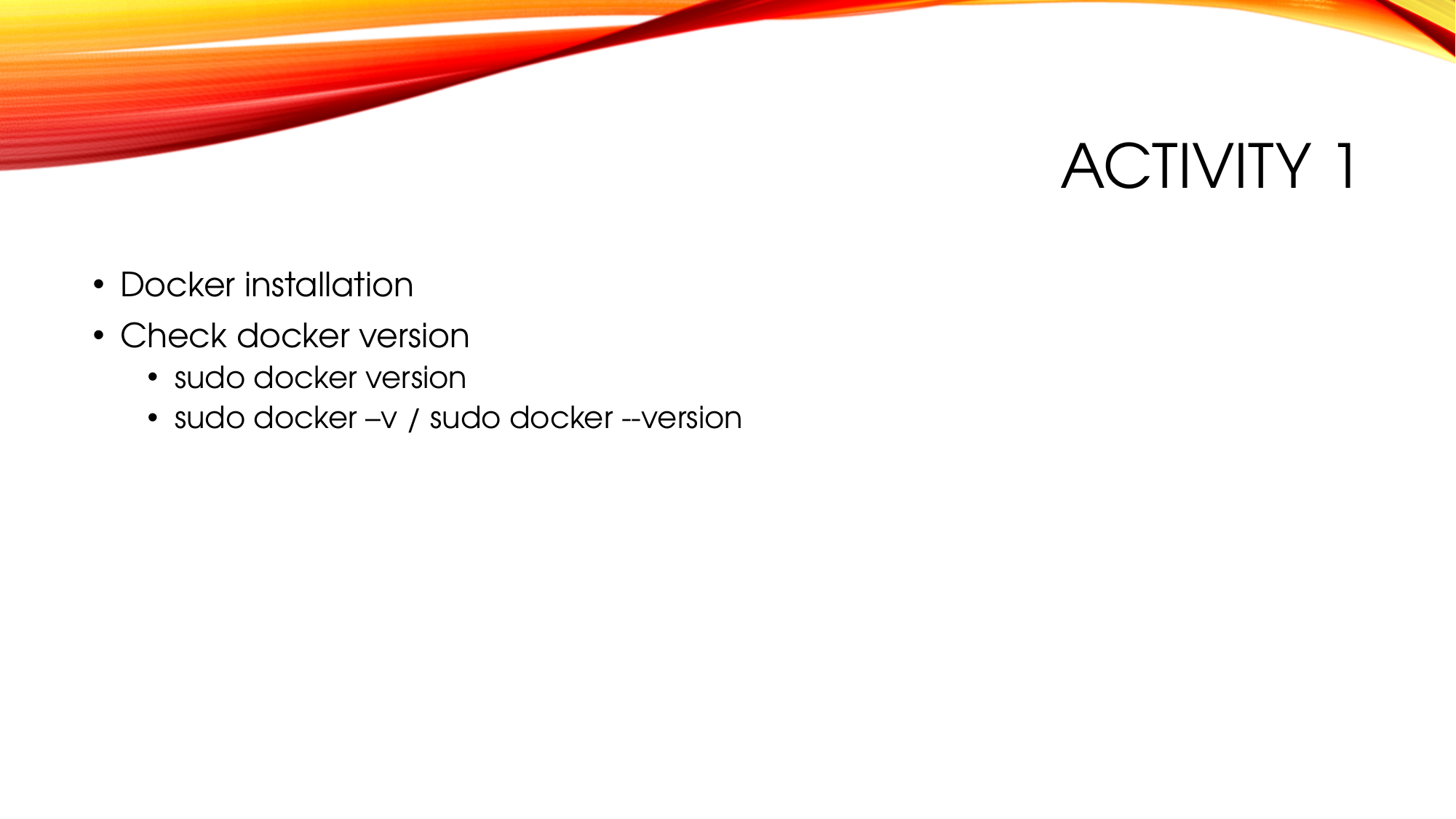

# Activity 1
Docker installation
Check docker version
sudo docker version
sudo docker –v / sudo docker --version